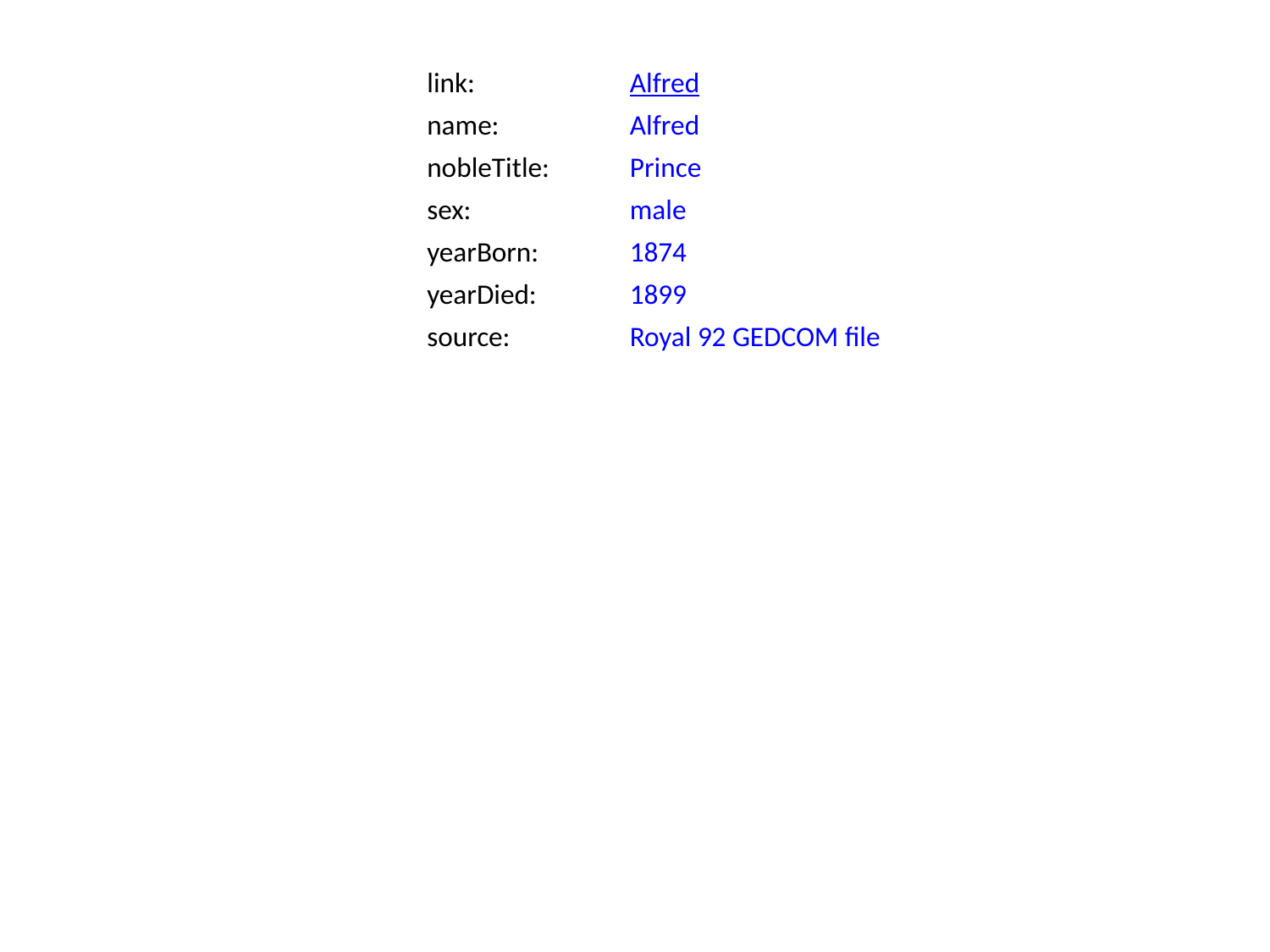

link:

Alfred

name:

Alfred

nobleTitle:

Prince

sex:

male

yearBorn:

1874

yearDied:

1899

source:

Royal 92 GEDCOM file